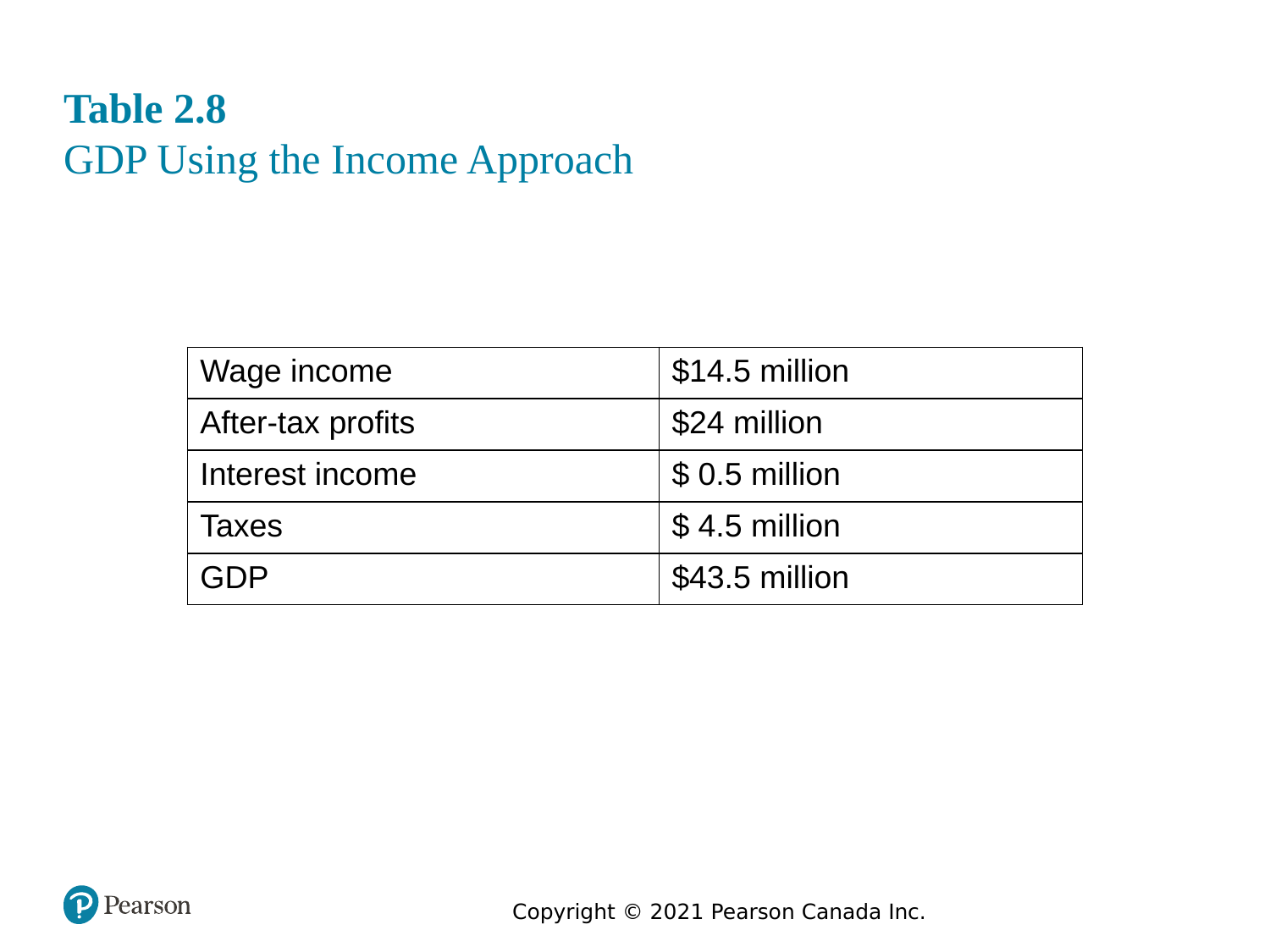

# Table 2.8 GDP Using the Income Approach
| Wage income | $14.5 million |
| --- | --- |
| After-tax profits | $24 million |
| Interest income | $ 0.5 million |
| Taxes | $ 4.5 million |
| GDP | $43.5 million |